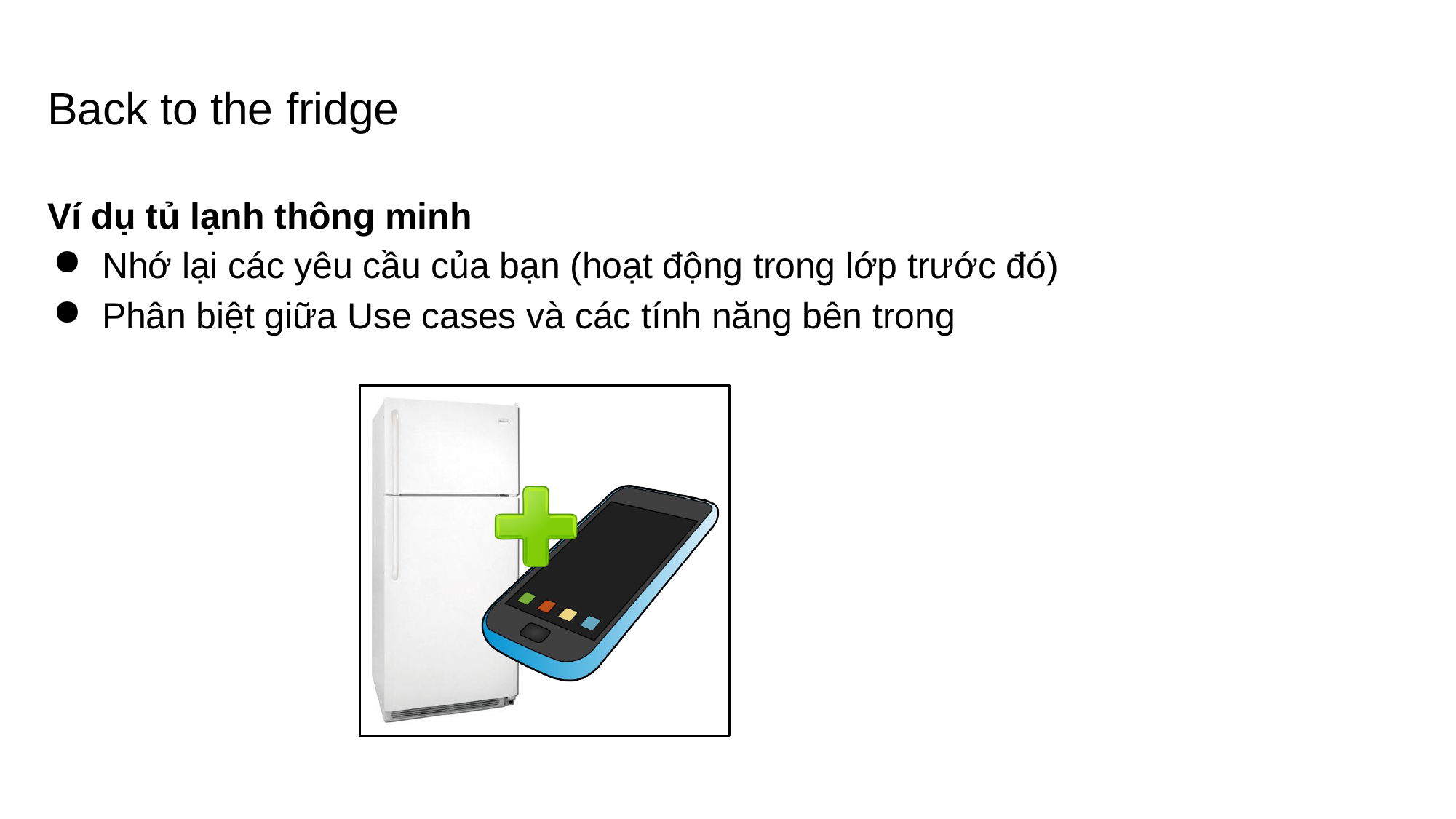

# Back to the fridge
Ví dụ tủ lạnh thông minh
Nhớ lại các yêu cầu của bạn (hoạt động trong lớp trước đó)
Phân biệt giữa Use cases và các tính năng bên trong